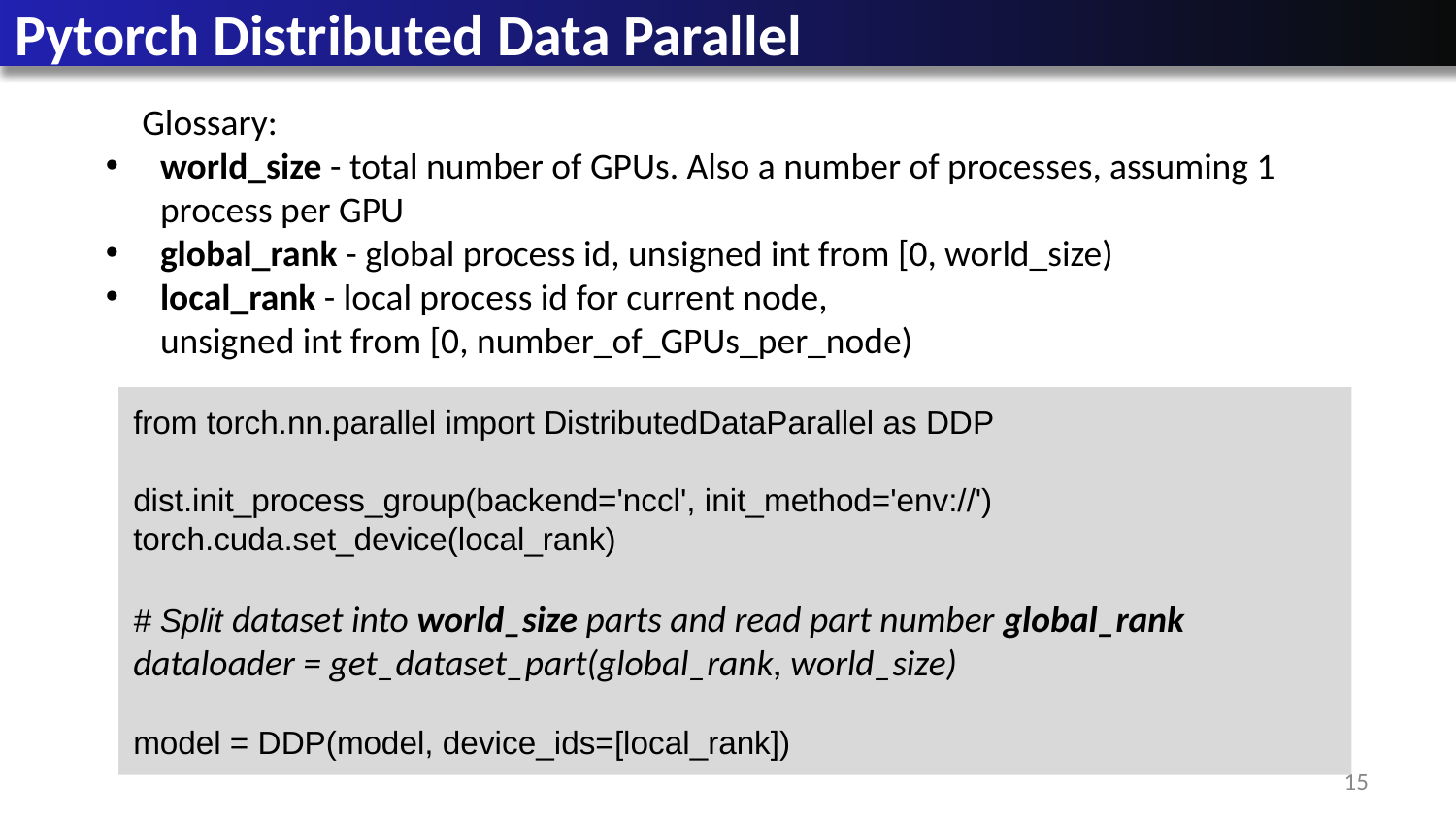

# Pytorch Distributed Data Parallel
Glossary:
world_size - total number of GPUs. Also a number of processes, assuming 1 process per GPU
global_rank - global process id, unsigned int from [0, world_size)
local_rank - local process id for current node,
unsigned int from [0, number_of_GPUs_per_node)

from torch.nn.parallel import DistributedDataParallel as DDP

dist.init_process_group(backend='nccl', init_method='env://')
torch.cuda.set_device(local_rank)

# Split dataset into world_size parts and read part number global_rank
dataloader = get_dataset_part(global_rank, world_size)

model = DDP(model, device_ids=[local_rank])
15